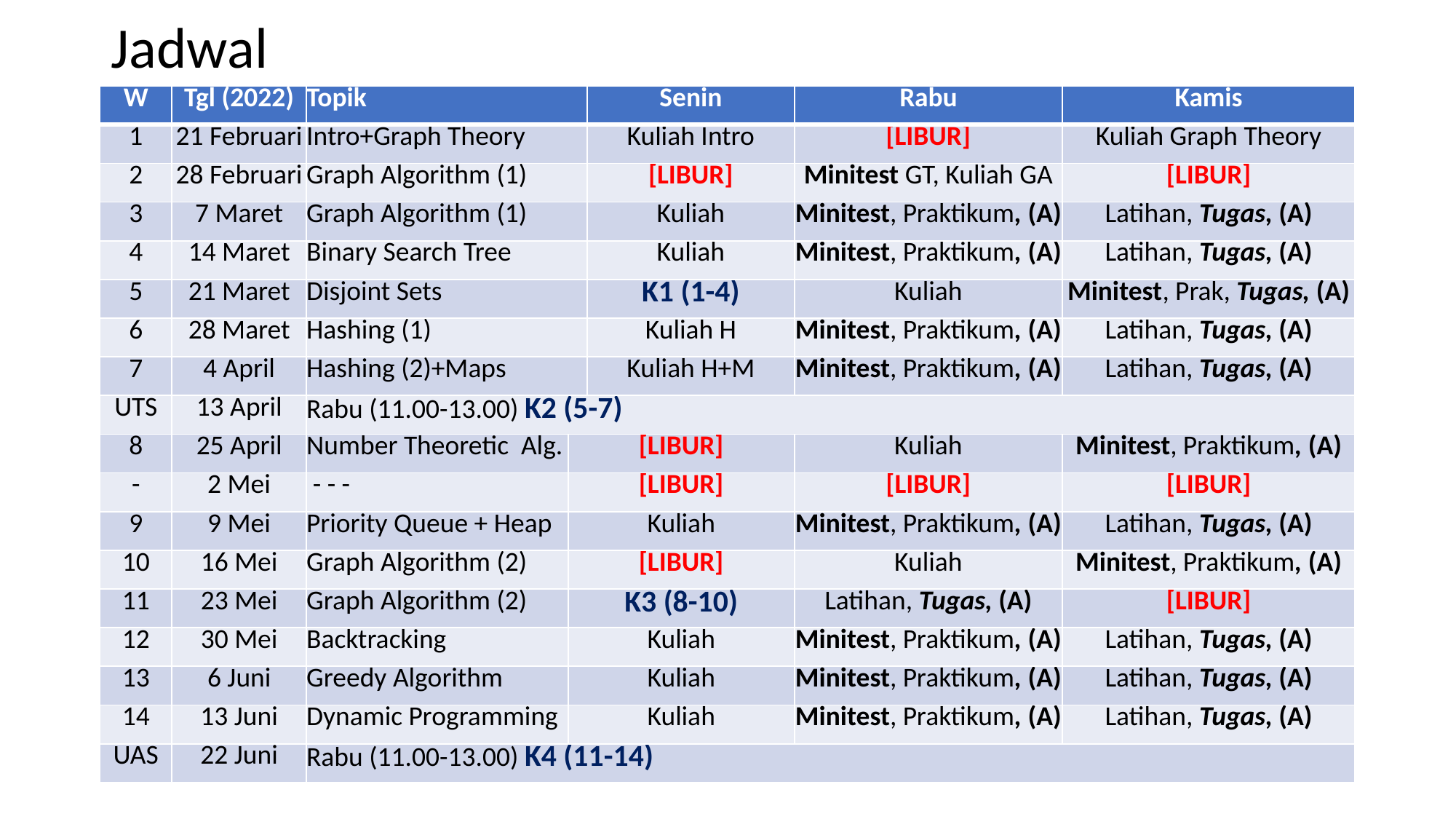

# Jadwal
| W | Tgl (2022) | Topik | Senin | Senin | Rabu | Kamis |
| --- | --- | --- | --- | --- | --- | --- |
| 1 | 21 Februari | Intro+Graph Theory | Kuliah | Kuliah Intro | [LIBUR] | Kuliah Graph Theory |
| 2 | 28 Februari | Graph Algorithm (1) | Kuliah | [LIBUR] | Minitest GT, Kuliah GA | [LIBUR] |
| 3 | 7 Maret | Graph Algorithm (1) | Kuliah | Kuliah | Minitest, Praktikum, (A) | Latihan, Tugas, (A) |
| 4 | 14 Maret | Binary Search Tree | Kuliah | Kuliah | Minitest, Praktikum, (A) | Latihan, Tugas, (A) |
| 5 | 21 Maret | Disjoint Sets | K1 (2-4) | K1 (1-4) | Kuliah | Minitest, Prak, Tugas, (A) |
| 6 | 28 Maret | Hashing (1) | Kuliah | Kuliah H | Minitest, Praktikum, (A) | Latihan, Tugas, (A) |
| 7 | 4 April | Hashing (2)+Maps | Kuliah | Kuliah H+M | Minitest, Praktikum, (A) | Latihan, Tugas, (A) |
| UTS | 13 April | Rabu (11.00-13.00) K2 (5-7) |  |  |  |  |
| 8 | 25 April | Number Theoretic Alg. | [LIBUR] |  | Kuliah | Minitest, Praktikum, (A) |
| - | 2 Mei | - - - | [LIBUR] |  | [LIBUR] | [LIBUR] |
| 9 | 9 Mei | Priority Queue + Heap | Kuliah |  | Minitest, Praktikum, (A) | Latihan, Tugas, (A) |
| 10 | 16 Mei | Graph Algorithm (2) | [LIBUR] |  | Kuliah | Minitest, Praktikum, (A) |
| 11 | 23 Mei | Graph Algorithm (2) | K3 (8-10) |  | Latihan, Tugas, (A) | [LIBUR] |
| 12 | 30 Mei | Backtracking | Kuliah |  | Minitest, Praktikum, (A) | Latihan, Tugas, (A) |
| 13 | 6 Juni | Greedy Algorithm | Kuliah |  | Minitest, Praktikum, (A) | Latihan, Tugas, (A) |
| 14 | 13 Juni | Dynamic Programming | Kuliah |  | Minitest, Praktikum, (A) | Latihan, Tugas, (A) |
| UAS | 22 Juni | Rabu (11.00-13.00) K4 (11-14) |  |  |  |  |